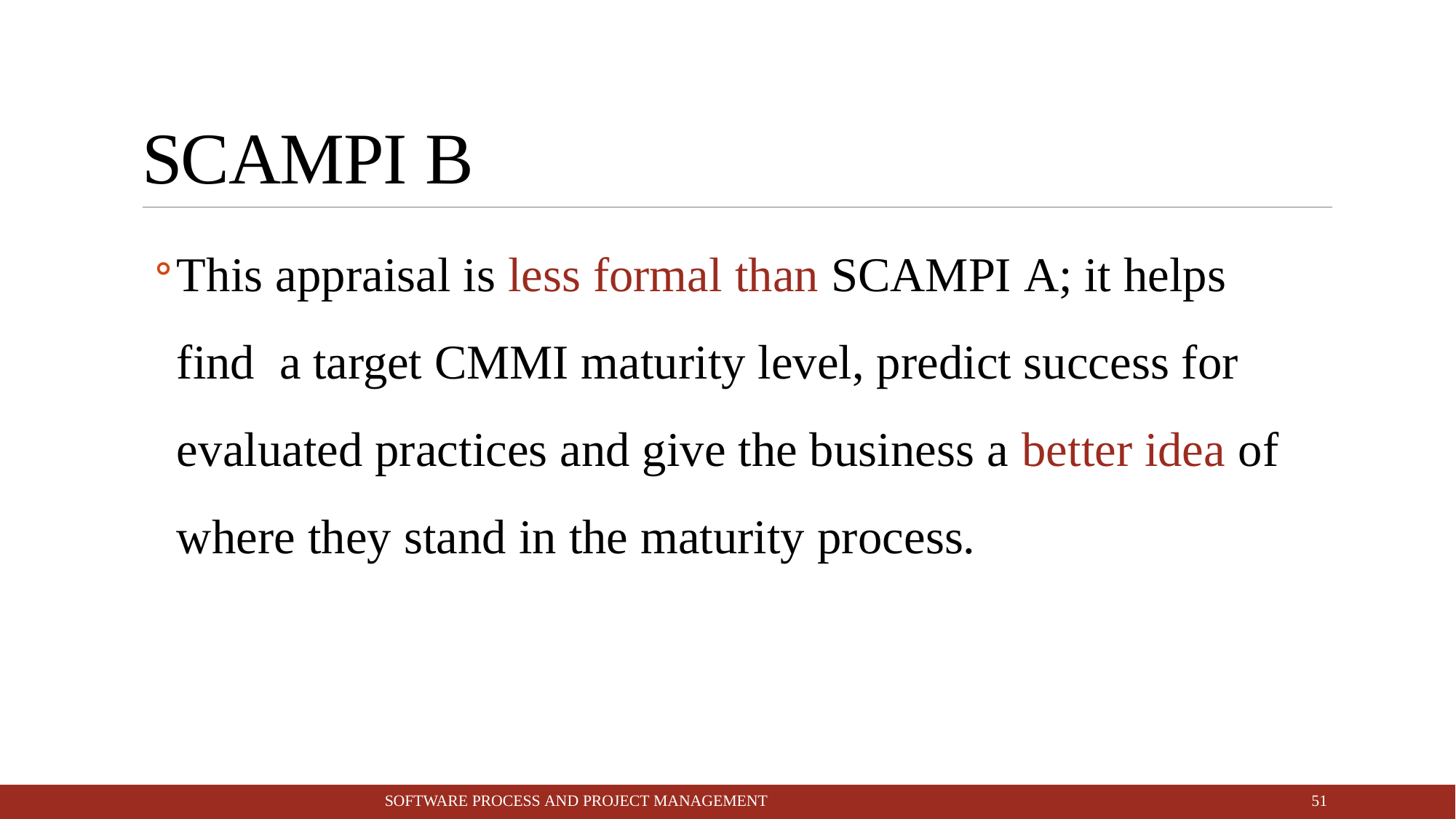

# SCAMPI B
This appraisal is less formal than SCAMPI A; it helps find  a target CMMI maturity level, predict success for  evaluated practices and give the business a better idea of  where they stand in the maturity process.
51
SOFTWARE PROCESS AND PROJECT MANAGEMENT